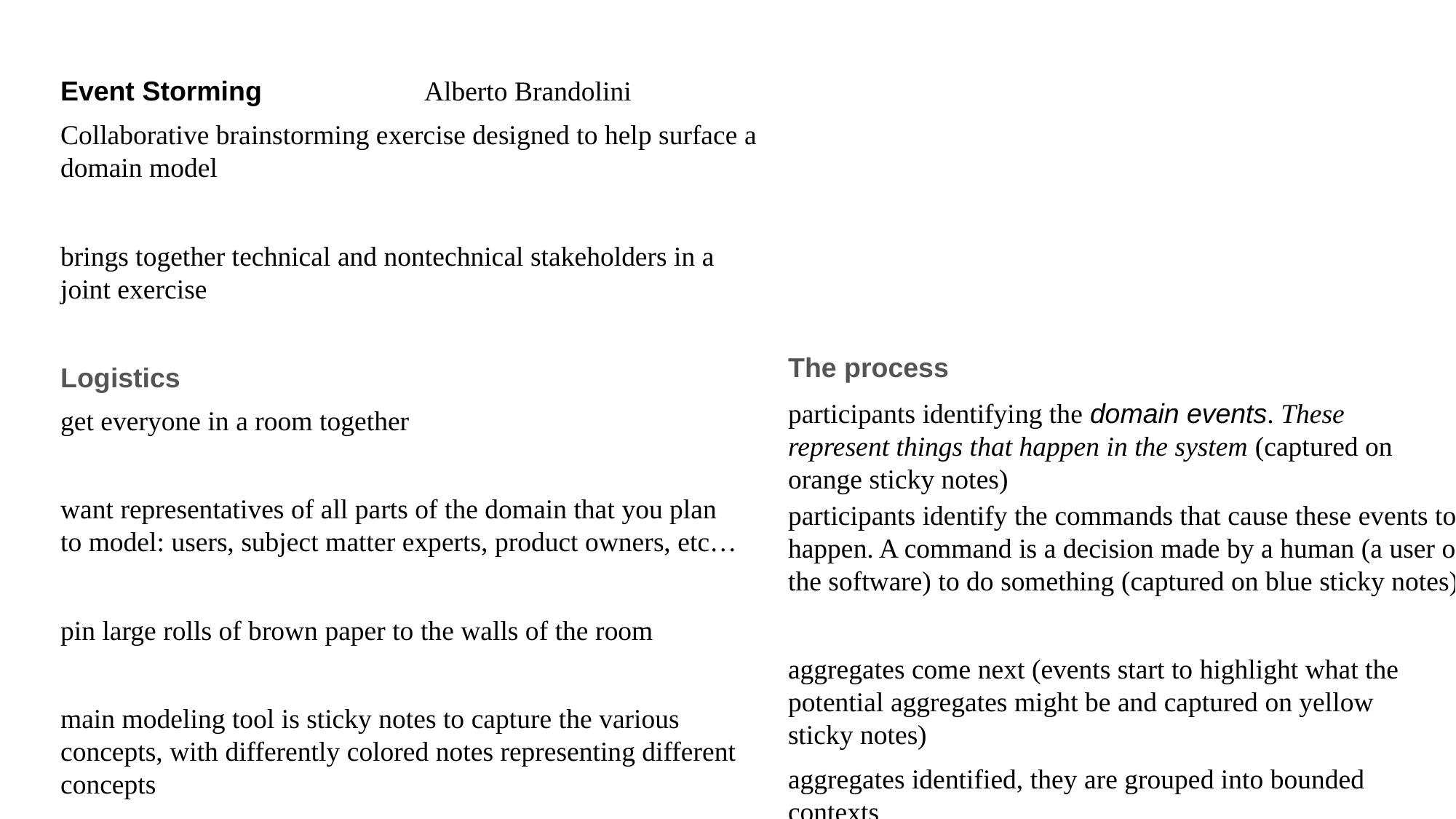

Event Storming
Alberto Brandolini
Collaborative brainstorming exercise designed to help surface a domain model
brings together technical and nontechnical stakeholders in a joint exercise
The process
Logistics
participants identifying the domain events. These
represent things that happen in the system (captured on orange sticky notes)
get everyone in a room together
want representatives of all parts of the domain that you plan
to model: users, subject matter experts, product owners, etc…
participants identify the commands that cause these events to happen. A command is a decision made by a human (a user of the software) to do something (captured on blue sticky notes)
pin large rolls of brown paper to the walls of the room
aggregates come next (events start to highlight what the potential aggregates might be and captured on yellow sticky notes)
main modeling tool is sticky notes to capture the various concepts, with differently colored notes representing different concepts
aggregates identified, they are grouped into bounded contexts